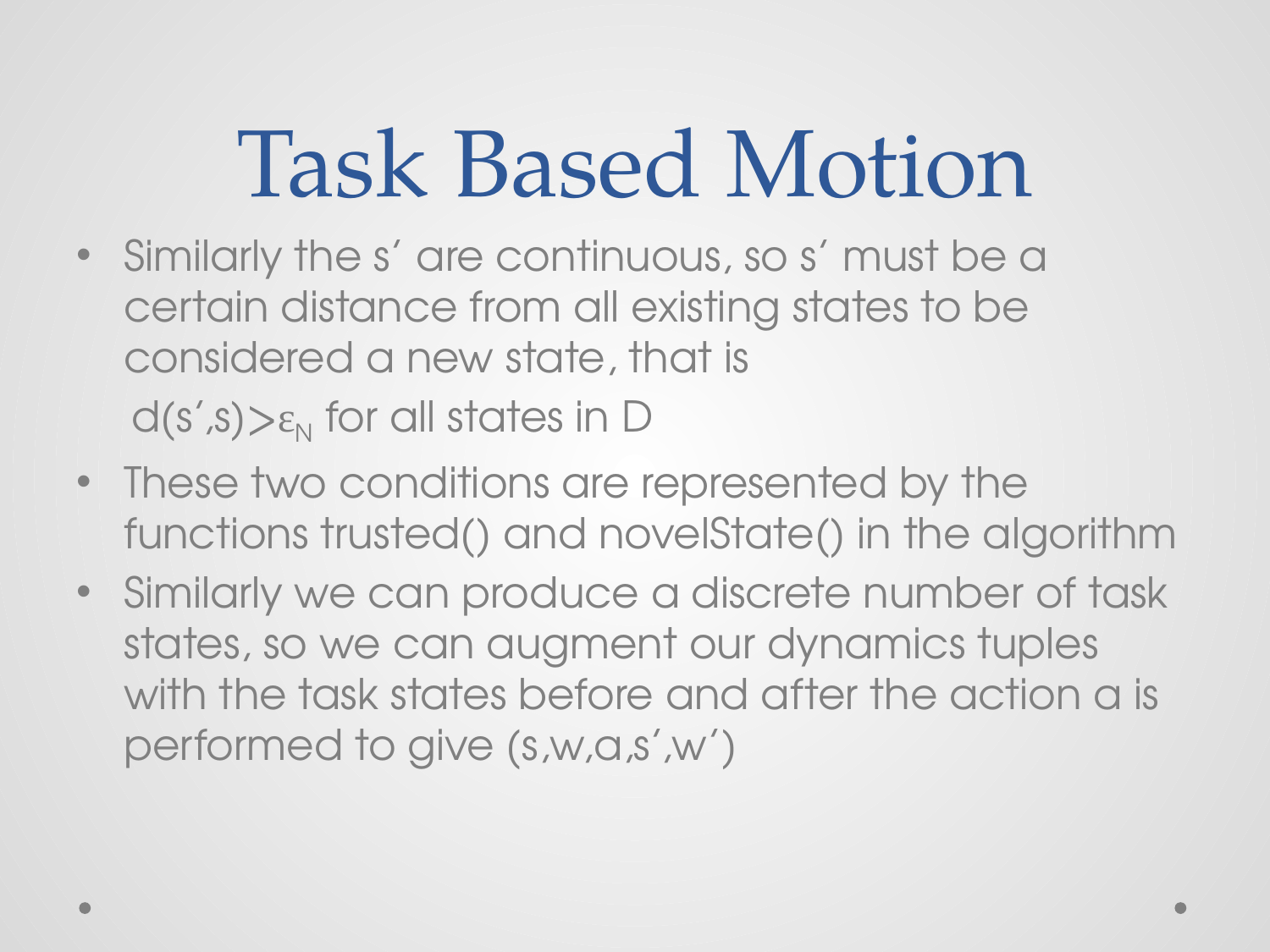

# Task Based Motion
Similarly the s’ are continuous, so s’ must be a certain distance from all existing states to be considered a new state, that is
d(s’,s)>εN for all states in D
These two conditions are represented by the functions trusted() and novelState() in the algorithm
Similarly we can produce a discrete number of task states, so we can augment our dynamics tuples with the task states before and after the action a is performed to give (s,w,a,s’,w’)